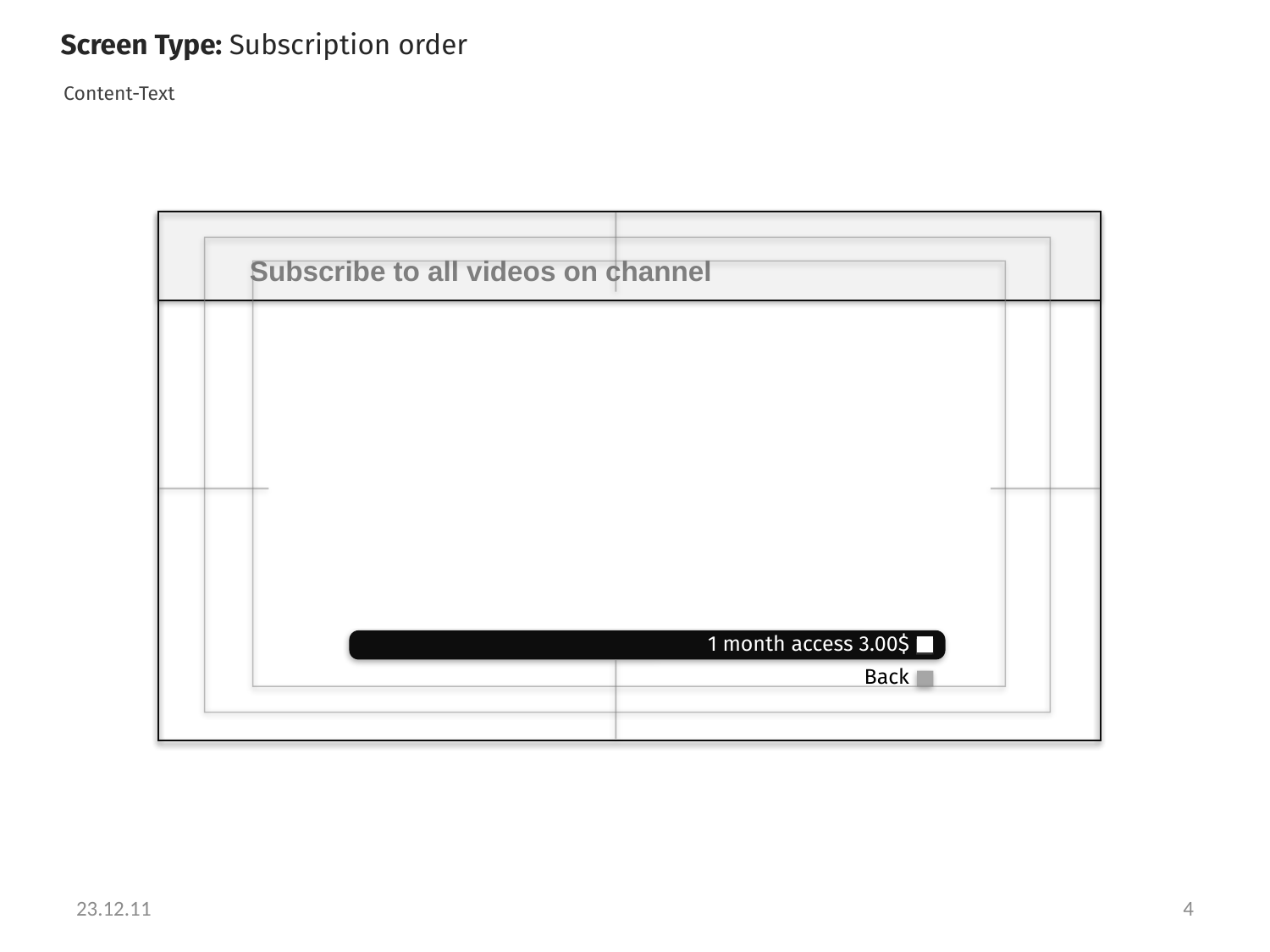

Screen Type: Subscription order
Content-Text

Subscribe to all videos on channel
1 month access 3.00$

Back

23.12.11
4